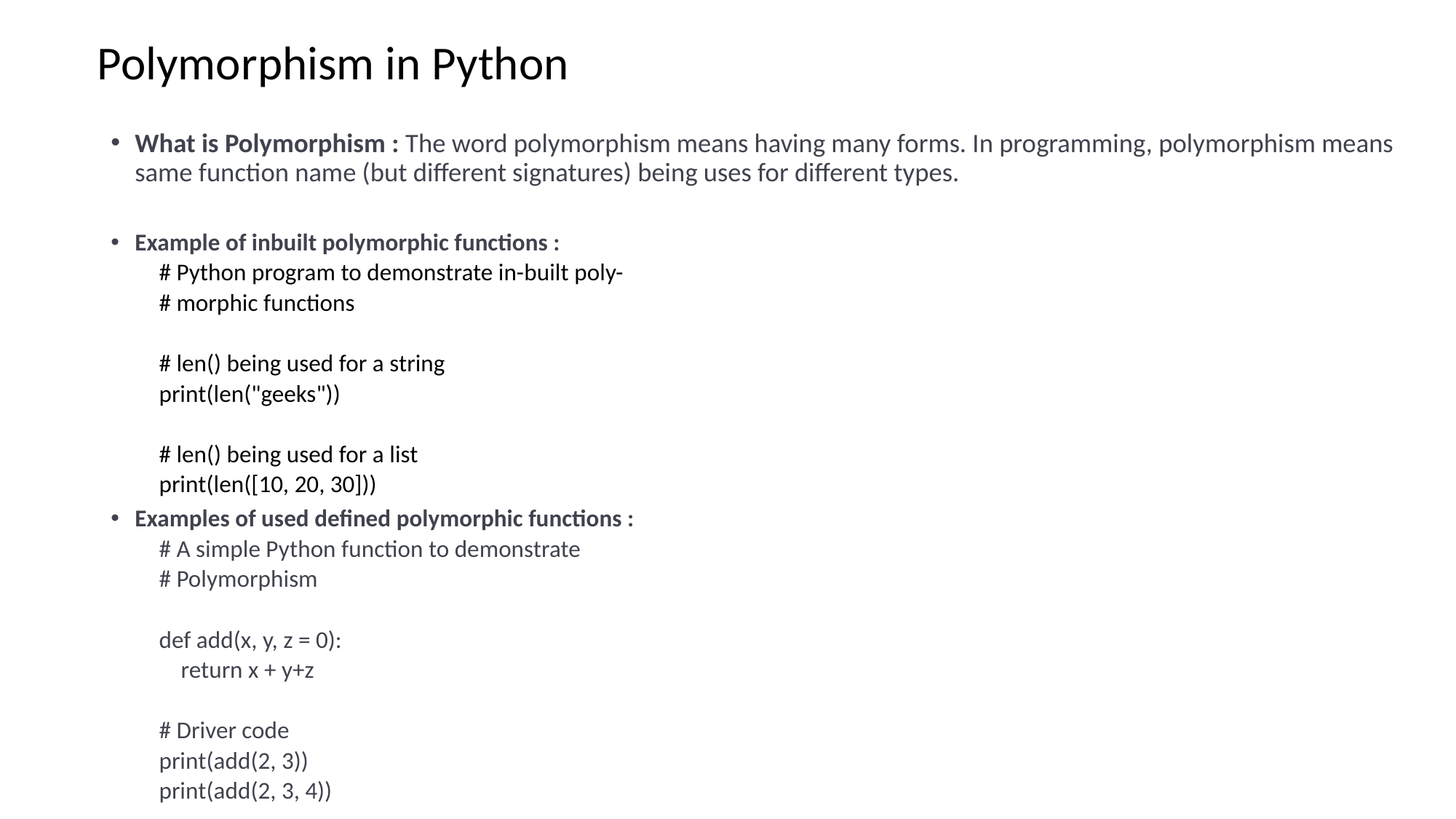

# Polymorphism in Python
What is Polymorphism : The word polymorphism means having many forms. In programming, polymorphism means same function name (but different signatures) being uses for different types.

Example of inbuilt polymorphic functions :
# Python program to demonstrate in-built poly-
# morphic functions

# len() being used for a string
print(len("geeks"))

# len() being used for a list
print(len([10, 20, 30]))
Examples of used defined polymorphic functions :
# A simple Python function to demonstrate
# Polymorphism

def add(x, y, z = 0):
    return x + y+z

# Driver code
print(add(2, 3))
print(add(2, 3, 4))